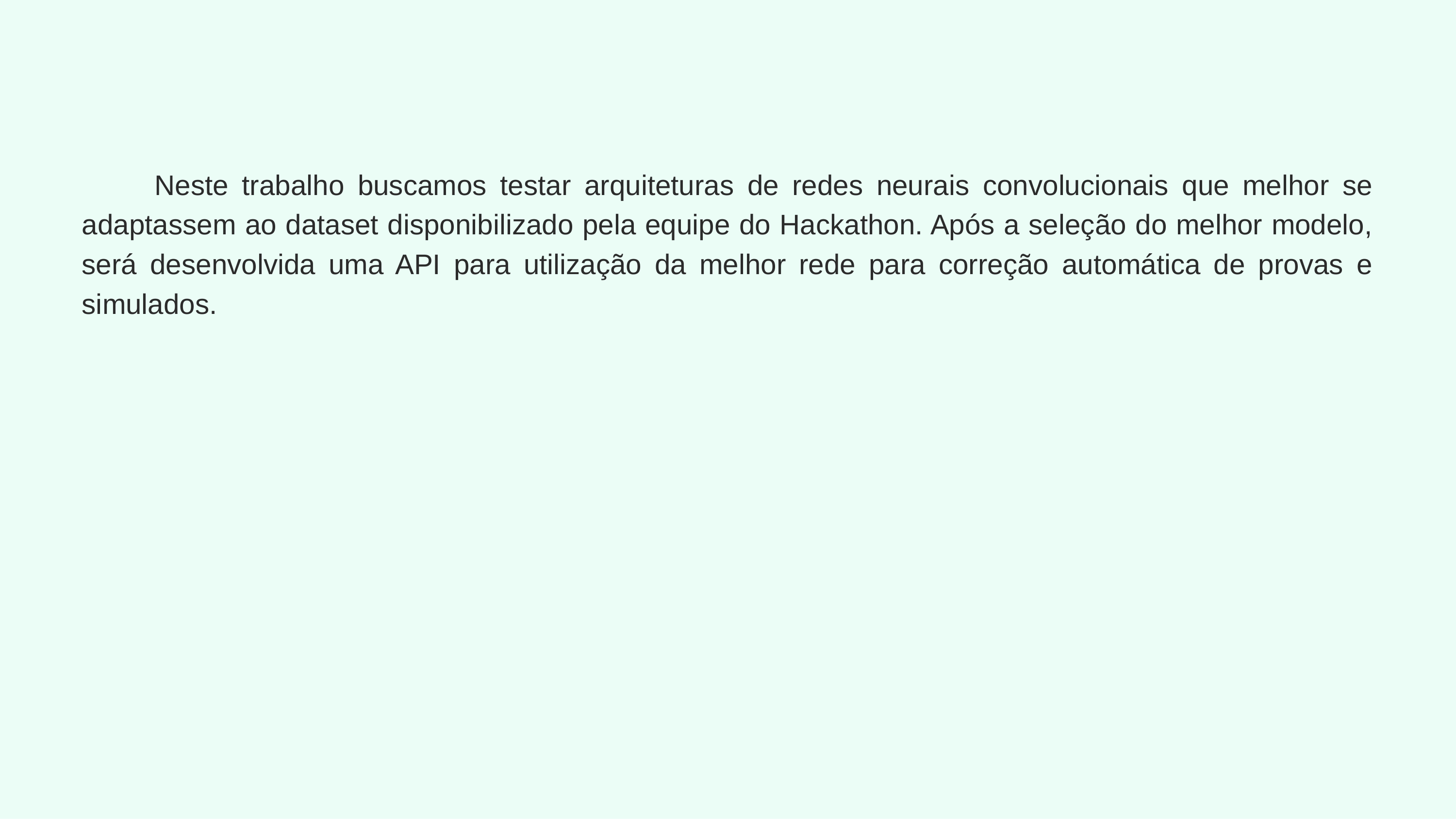

Neste trabalho buscamos testar arquiteturas de redes neurais convolucionais que melhor se adaptassem ao dataset disponibilizado pela equipe do Hackathon. Após a seleção do melhor modelo, será desenvolvida uma API para utilização da melhor rede para correção automática de provas e simulados.